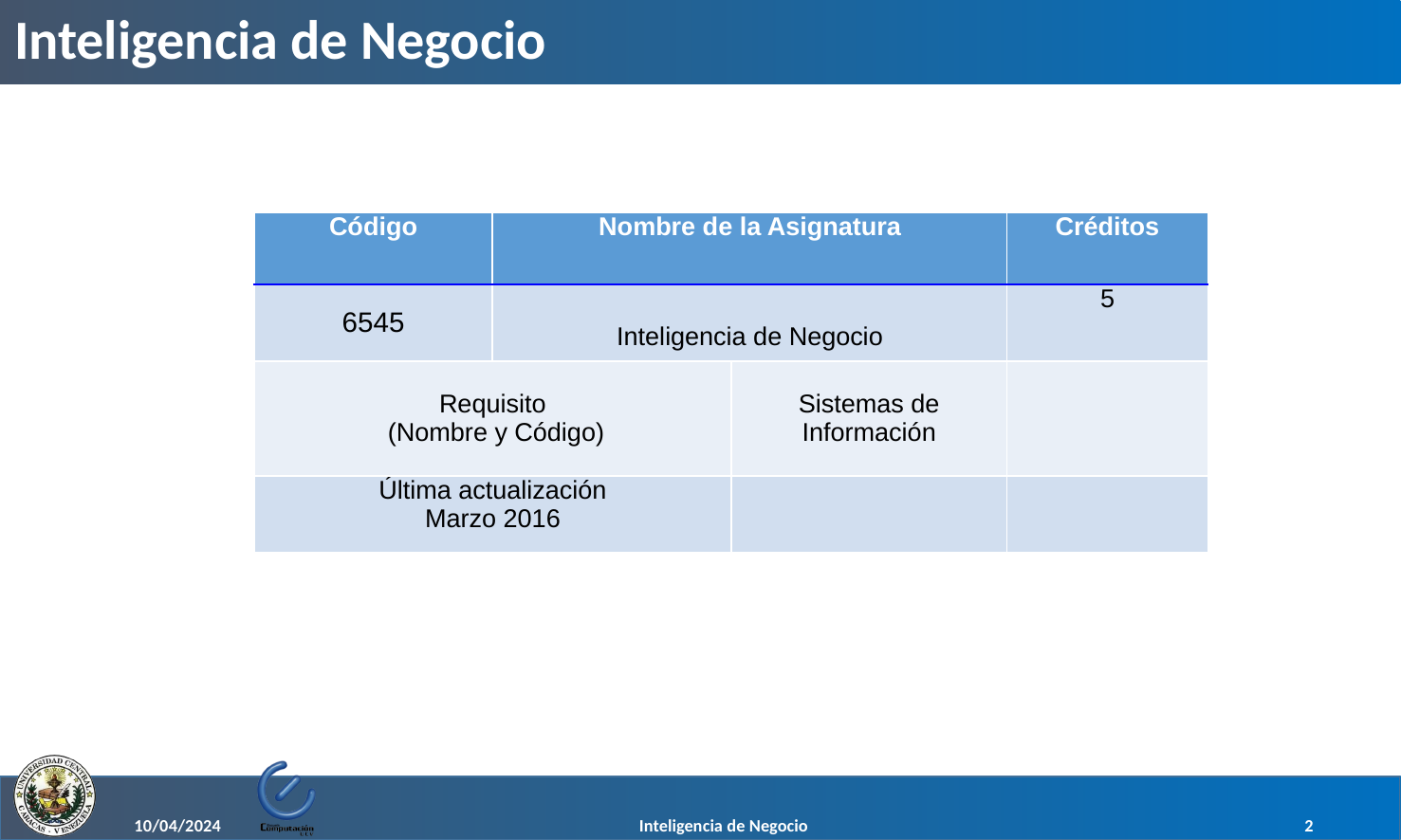

# Inteligencia de Negocio
| Código | Nombre de la Asignatura |  | Créditos |
| --- | --- | --- | --- |
| 6545 | Inteligencia de Negocio |  | 5 |
| Requisito (Nombre y Código) |  | Sistemas de Información |  |
| Última actualización Marzo 2016 |  |  |  |